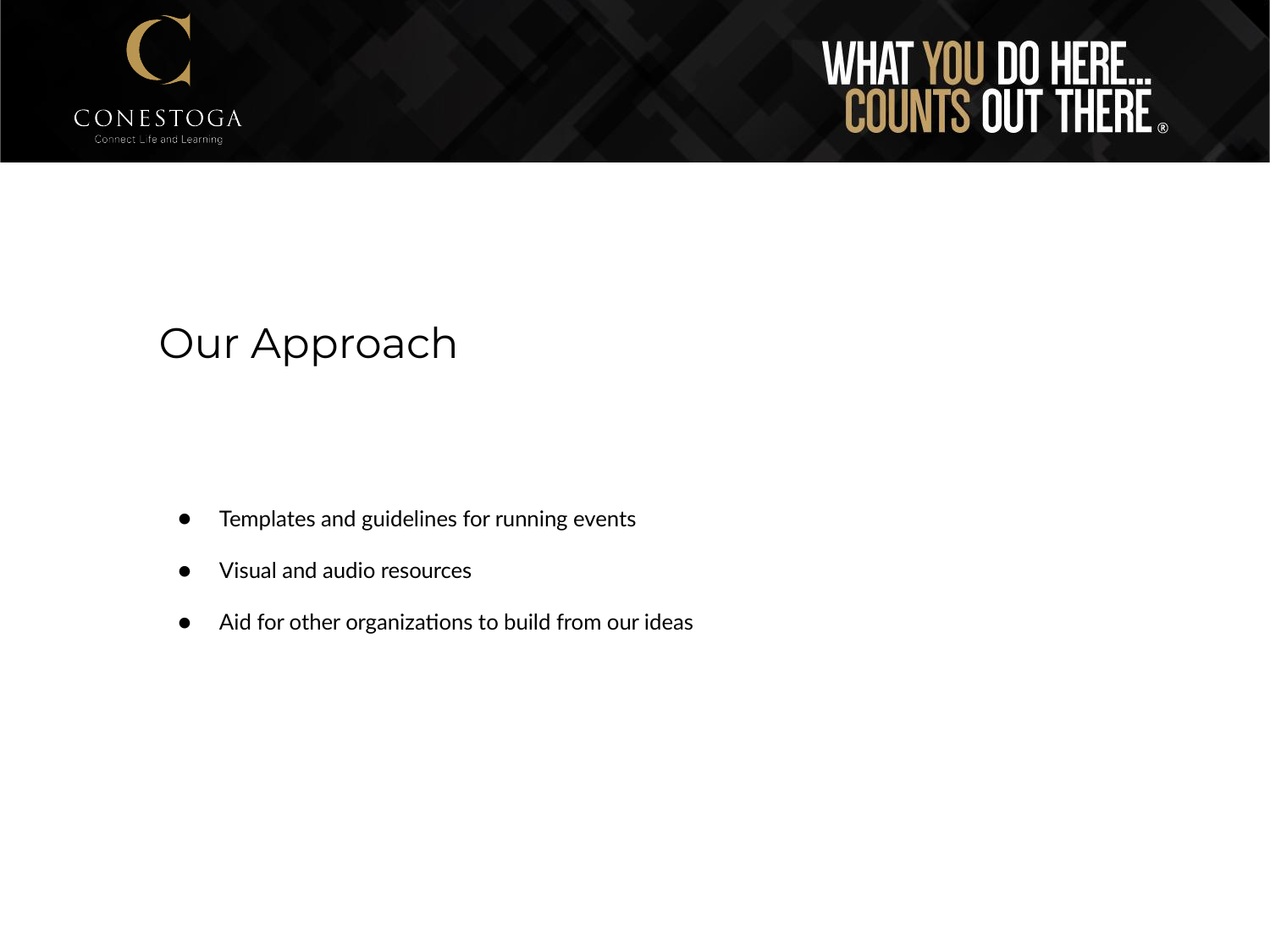

Our Approach
Templates and guidelines for running events
Visual and audio resources
Aid for other organizations to build from our ideas